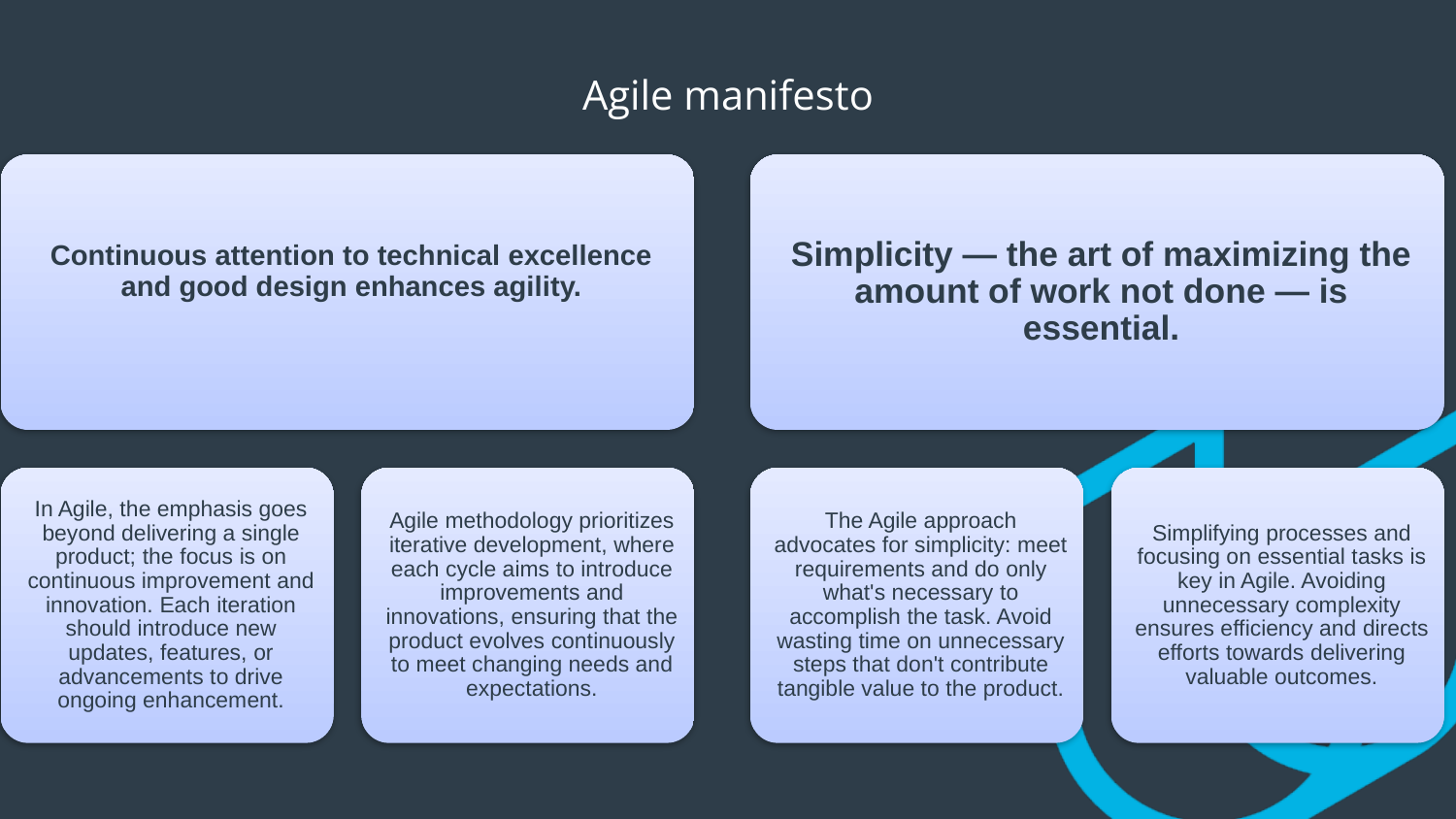

# Agile manifesto
Continuous attention to technical excellence and good design enhances agility.

In Agile, the emphasis goes beyond delivering a single product; the focus is on continuous improvement and innovation. Each iteration should introduce new updates, features, or advancements to drive ongoing enhancement.
Agile methodology prioritizes iterative development, where each cycle aims to introduce improvements and innovations, ensuring that the product evolves continuously to meet changing needs and expectations.
Simplicity — the art of maximizing the amount of work not done — is essential.
The Agile approach advocates for simplicity: meet requirements and do only what's necessary to accomplish the task. Avoid wasting time on unnecessary steps that don't contribute tangible value to the product.
Simplifying processes and focusing on essential tasks is key in Agile. Avoiding unnecessary complexity ensures efficiency and directs efforts towards delivering valuable outcomes.